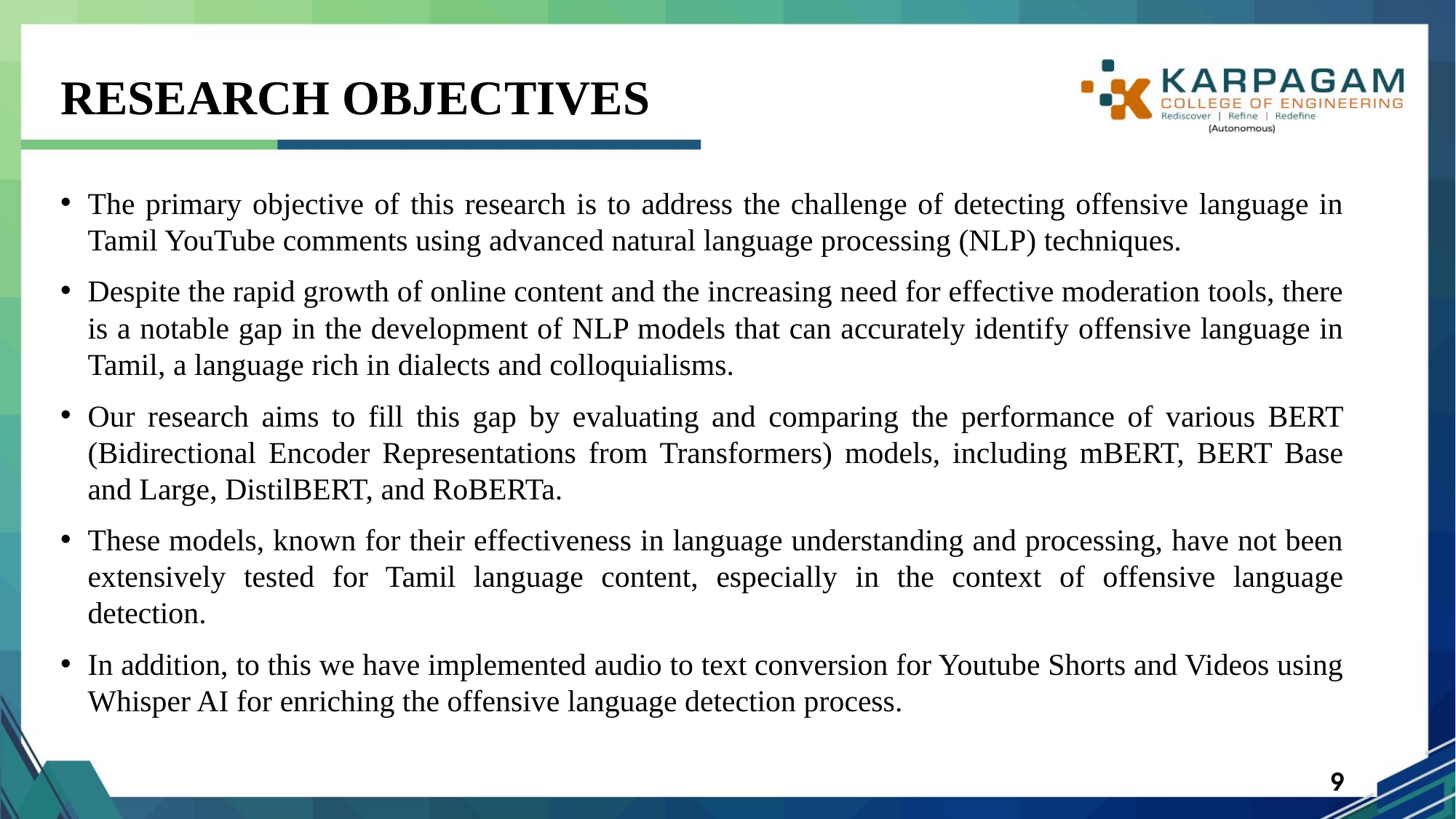

# RESEARCH OBJECTIVES
The primary objective of this research is to address the challenge of detecting offensive language in Tamil YouTube comments using advanced natural language processing (NLP) techniques.
Despite the rapid growth of online content and the increasing need for effective moderation tools, there is a notable gap in the development of NLP models that can accurately identify offensive language in Tamil, a language rich in dialects and colloquialisms.
Our research aims to fill this gap by evaluating and comparing the performance of various BERT (Bidirectional Encoder Representations from Transformers) models, including mBERT, BERT Base and Large, DistilBERT, and RoBERTa.
These models, known for their effectiveness in language understanding and processing, have not been extensively tested for Tamil language content, especially in the context of offensive language detection.
In addition, to this we have implemented audio to text conversion for Youtube Shorts and Videos using Whisper AI for enriching the offensive language detection process.

9